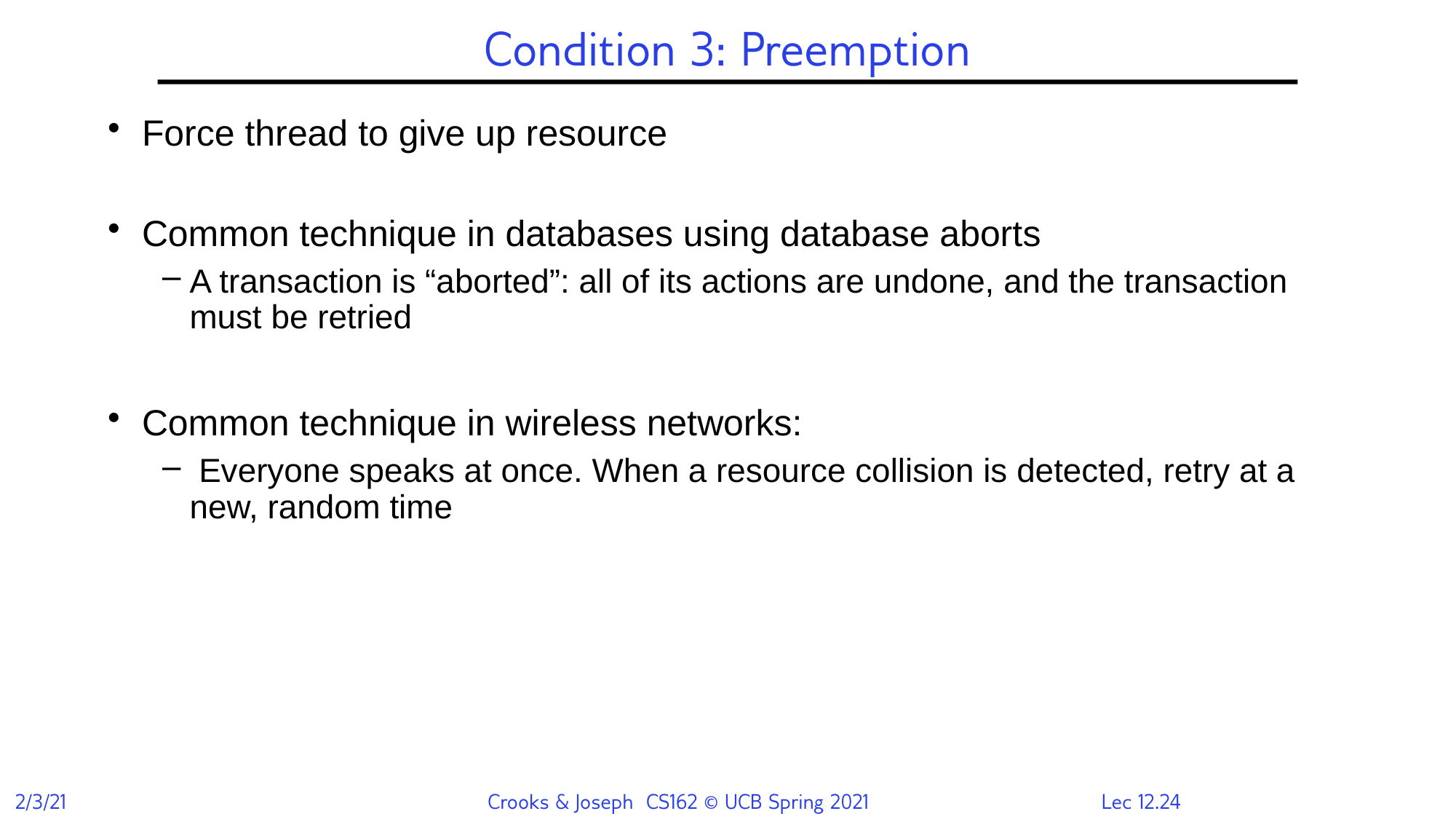

# Condition 3: Preemption
Force thread to give up resource

Common technique in databases using database aborts
A transaction is “aborted”: all of its actions are undone, and the transaction must be retried

Common technique in wireless networks:
 Everyone speaks at once. When a resource collision is detected, retry at a new, random time